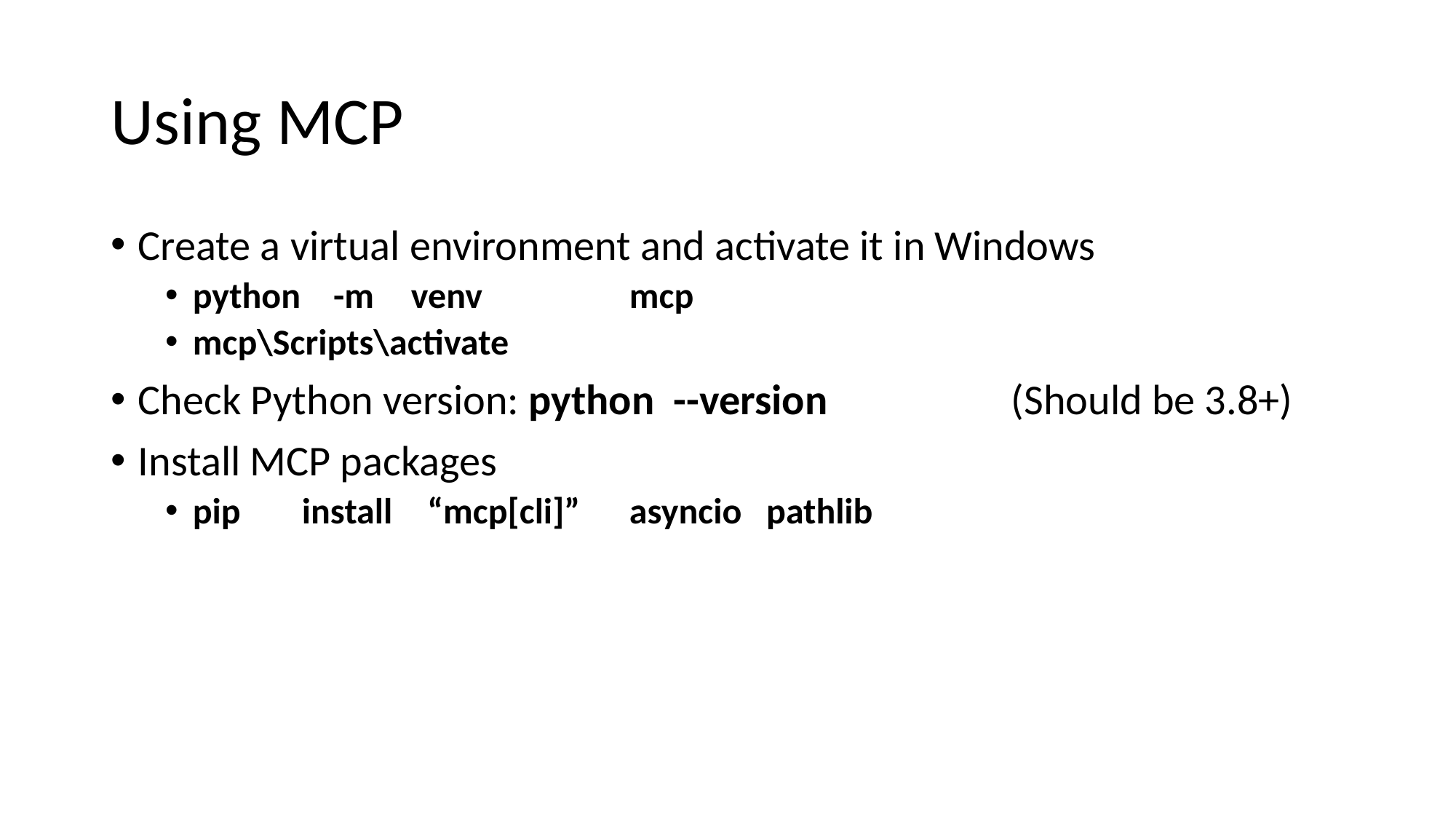

# Using MCP
Create a virtual environment and activate it in Windows
python    -m 	venv 		mcp
mcp\Scripts\activate
Check Python version: python  --version    		(Should be 3.8+)
Install MCP packages
pip 	install 	  “mcp[cli]”	asyncio   pathlib